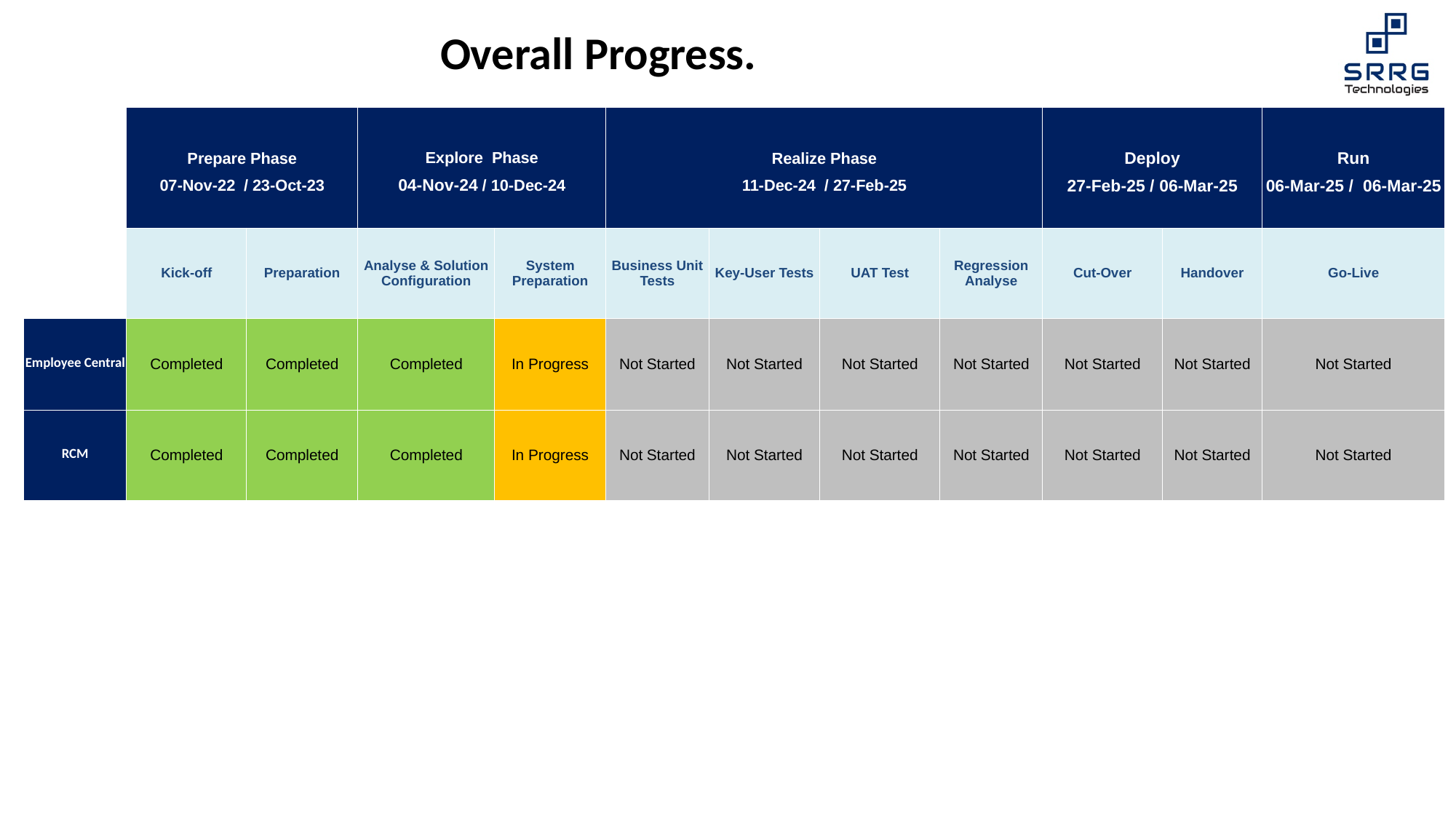

# Overall Progress.
|  | Prepare Phase 07-Nov-22  / 23-Oct-23 |  | Explore Phase 04-Nov-24 / 10-Dec-24 |  | Realize Phase 11-Dec-24 / 27-Feb-25 |  |  |  | Deploy 27-Feb-25 / 06-Mar-25 |  | Run 06-Mar-25 /  06-Mar-25 |
| --- | --- | --- | --- | --- | --- | --- | --- | --- | --- | --- | --- |
|  | Kick-off | Preparation | Analyse & Solution Configuration | System Preparation | Business Unit Tests | Key-User Tests | UAT Test | Regression Analyse | Cut-Over | Handover | Go-Live |
| Employee Central | Completed | Completed | Completed | In Progress | Not Started | Not Started | Not Started | Not Started | Not Started | Not Started | Not Started |
| RCM | Completed | Completed | Completed | In Progress | Not Started | Not Started | Not Started | Not Started | Not Started | Not Started | Not Started |